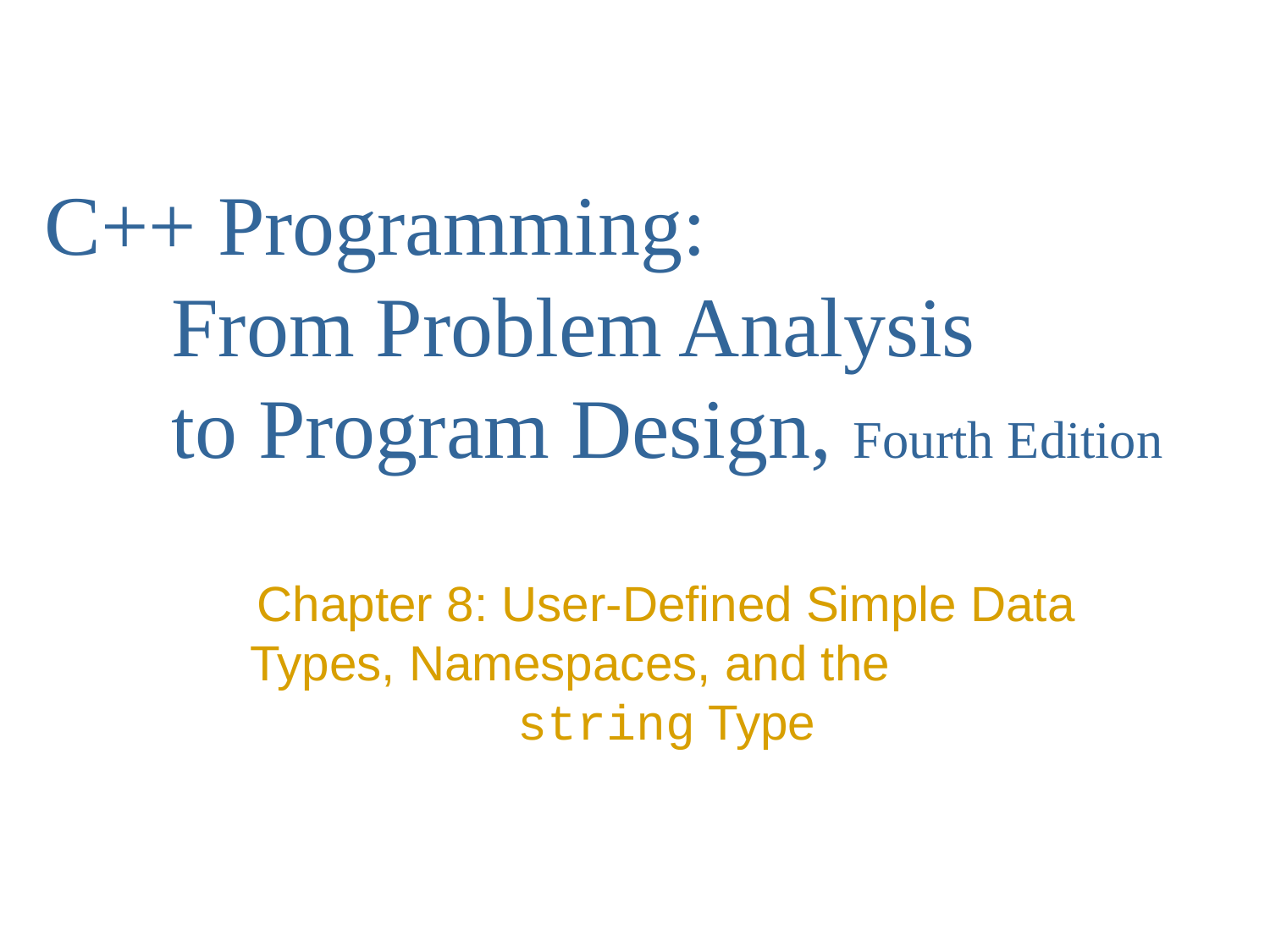

# C++ Programming: From Problem Analysis to Program Design, Fourth Edition
Chapter 8: User-Defined Simple Data Types, Namespaces, and the               string Type